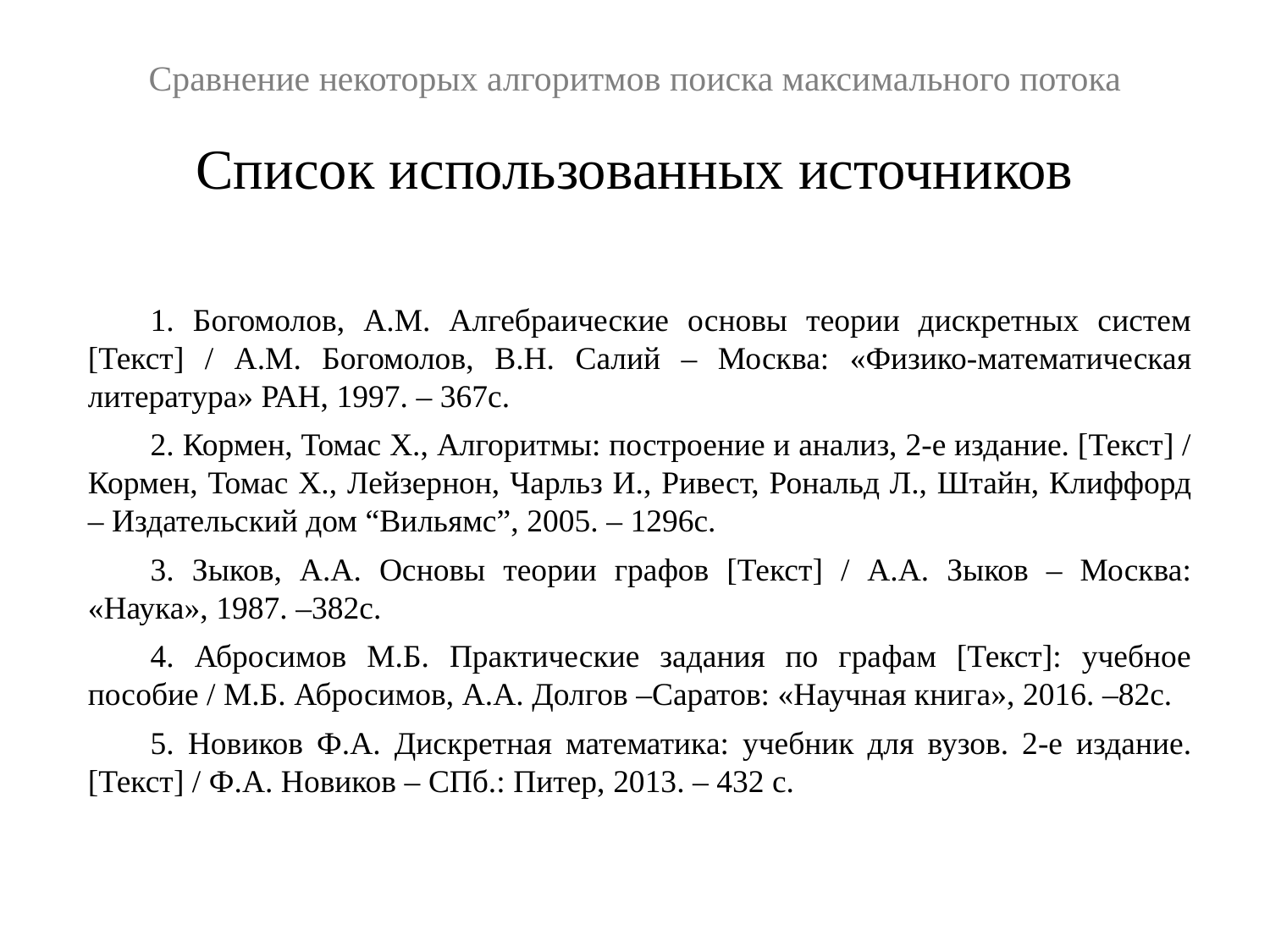

Сравнение некоторых алгоритмов поиска максимального потока
Список использованных источников

1. Богомолов, А.М. Алгебраические основы теории дискретных систем [Текст] / А.М. Богомолов, В.Н. Салий – Москва: «Физико-математическая литература» РАН, 1997. – 367с.
2. Кормен, Томас Х., Алгоритмы: построение и анализ, 2-е издание. [Текст] / Кормен, Томас Х., Лейзернон, Чарльз И., Ривест, Рональд Л., Штайн, Клиффорд – Издательский дом “Вильямс”, 2005. – 1296с.
3. Зыков, А.А. Основы теории графов [Текст] / А.А. Зыков – Москва: «Наука», 1987. –382с.
4. Абросимов М.Б. Практические задания по графам [Текст]: учебное пособие / М.Б. Абросимов, А.А. Долгов –Саратов: «Научная книга», 2016. –82с.
5. Новиков Ф.А. Дискретная математика: учебник для вузов. 2-е издание. [Текст] / Ф.А. Новиков – СПб.: Питер, 2013. – 432 с.